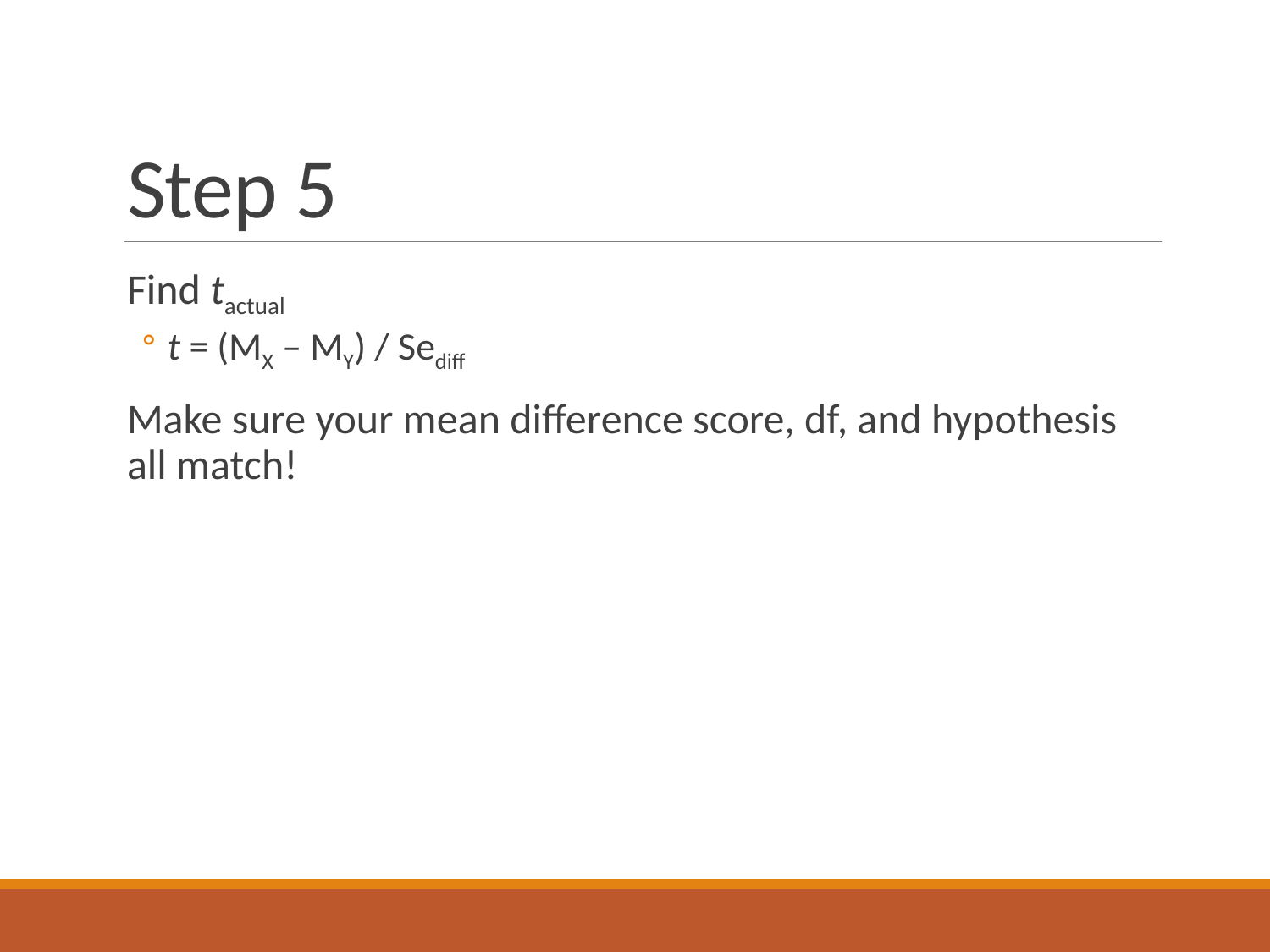

# Step 5
Find tactual
t = (MX – MY) / Sediff
Make sure your mean difference score, df, and hypothesis all match!